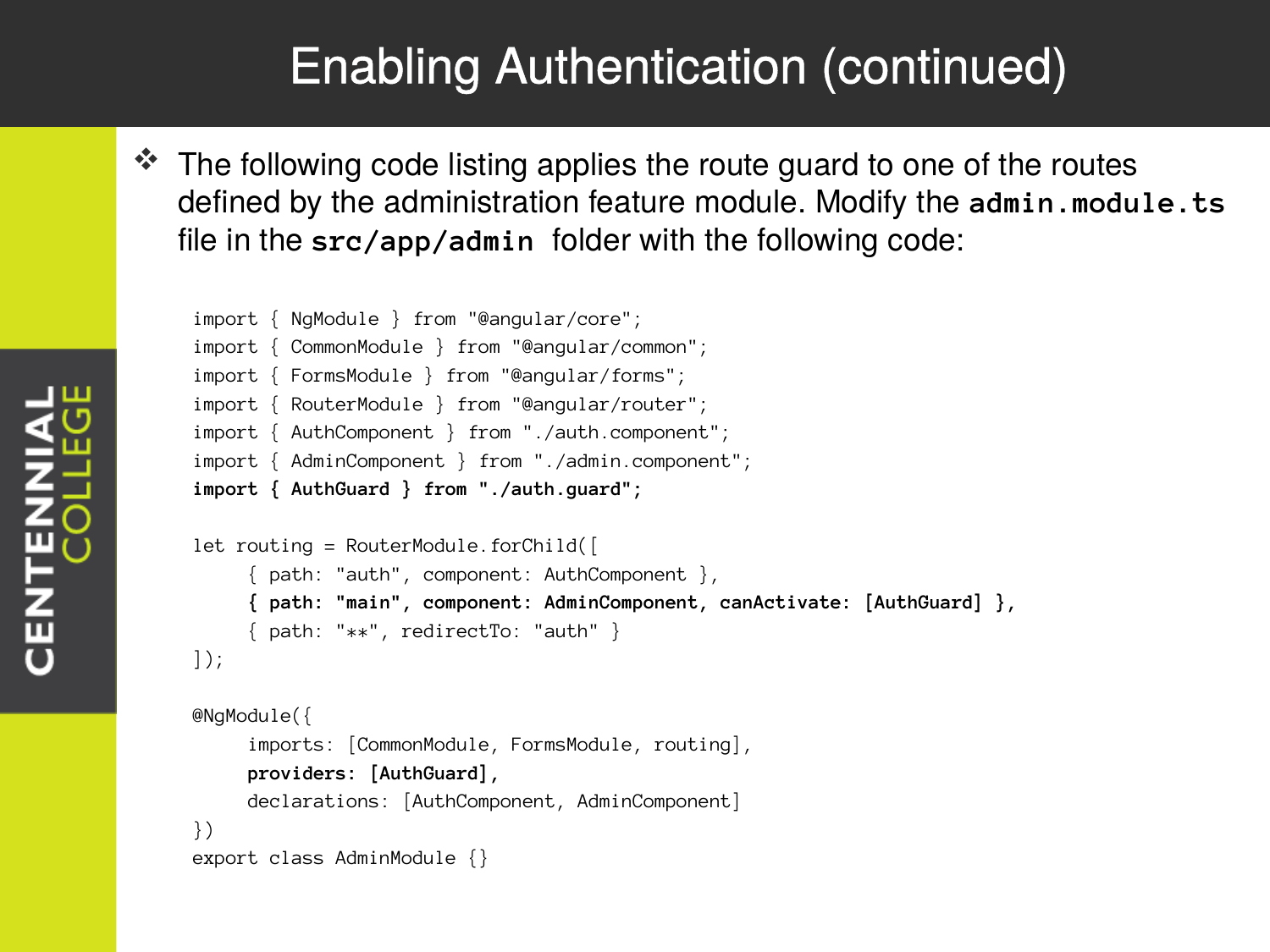

# Enabling Authentication (continued)
The following code listing applies the route guard to one of the routes defined by the administration feature module. Modify the admin.module.ts file in the src/app/admin folder with the following code:

import { NgModule } from "@angular/core";
import { CommonModule } from "@angular/common";
import { FormsModule } from "@angular/forms";
import { RouterModule } from "@angular/router";
import { AuthComponent } from "./auth.component";
import { AdminComponent } from "./admin.component";
import { AuthGuard } from "./auth.guard";

let routing = RouterModule.forChild([
     { path: "auth", component: AuthComponent },
     { path: "main", component: AdminComponent, canActivate: [AuthGuard] },
     { path: "**", redirectTo: "auth" }
]);

@NgModule({
     imports: [CommonModule, FormsModule, routing],
     providers: [AuthGuard],
     declarations: [AuthComponent, AdminComponent]
})
export class AdminModule {}